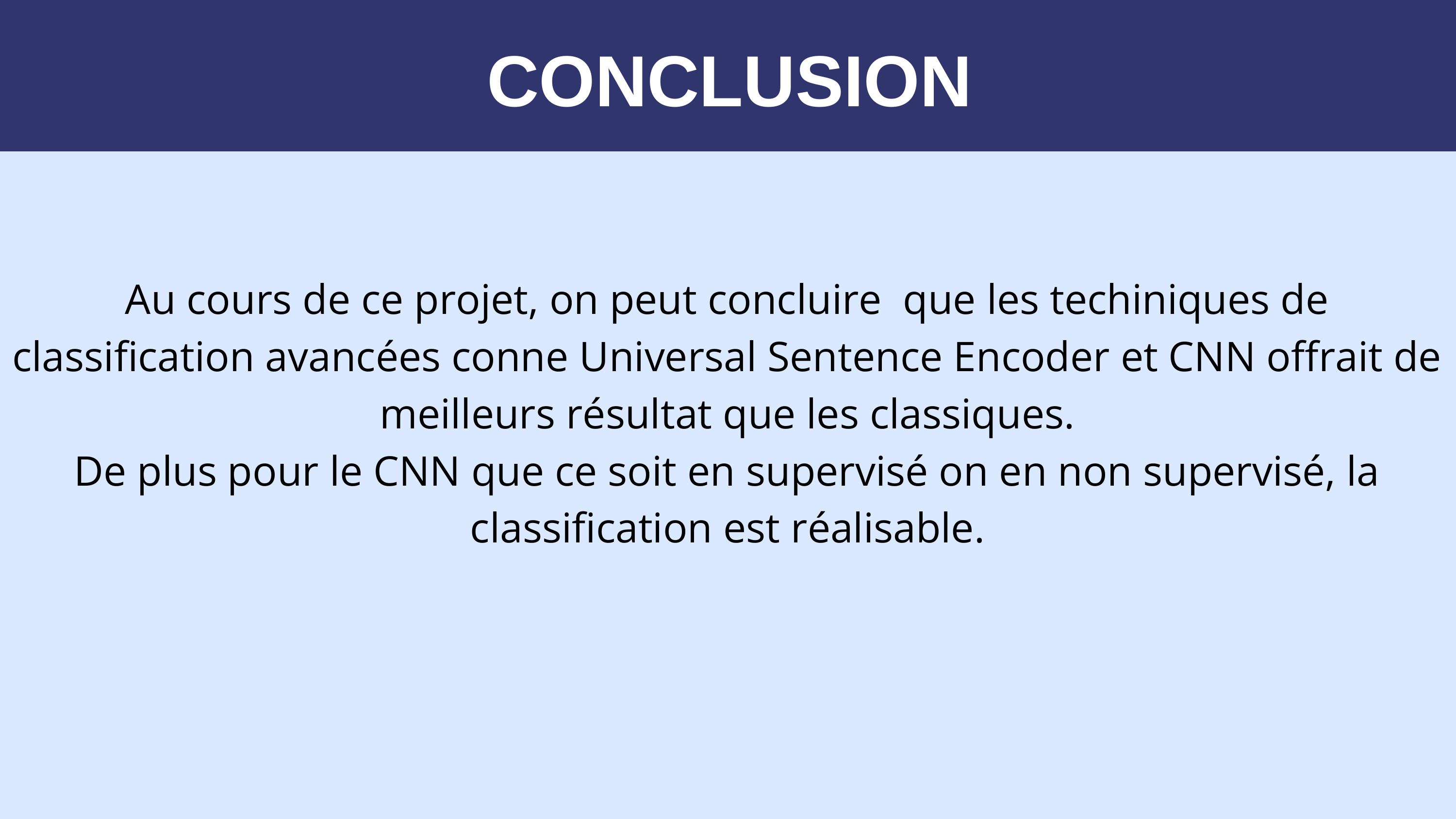

CONCLUSION
Au cours de ce projet, on peut concluire  que les techiniques de classification avancées conne Universal Sentence Encoder et CNN offrait de meilleurs résultat que les classiques.
De plus pour le CNN que ce soit en supervisé on en non supervisé, la classification est réalisable.